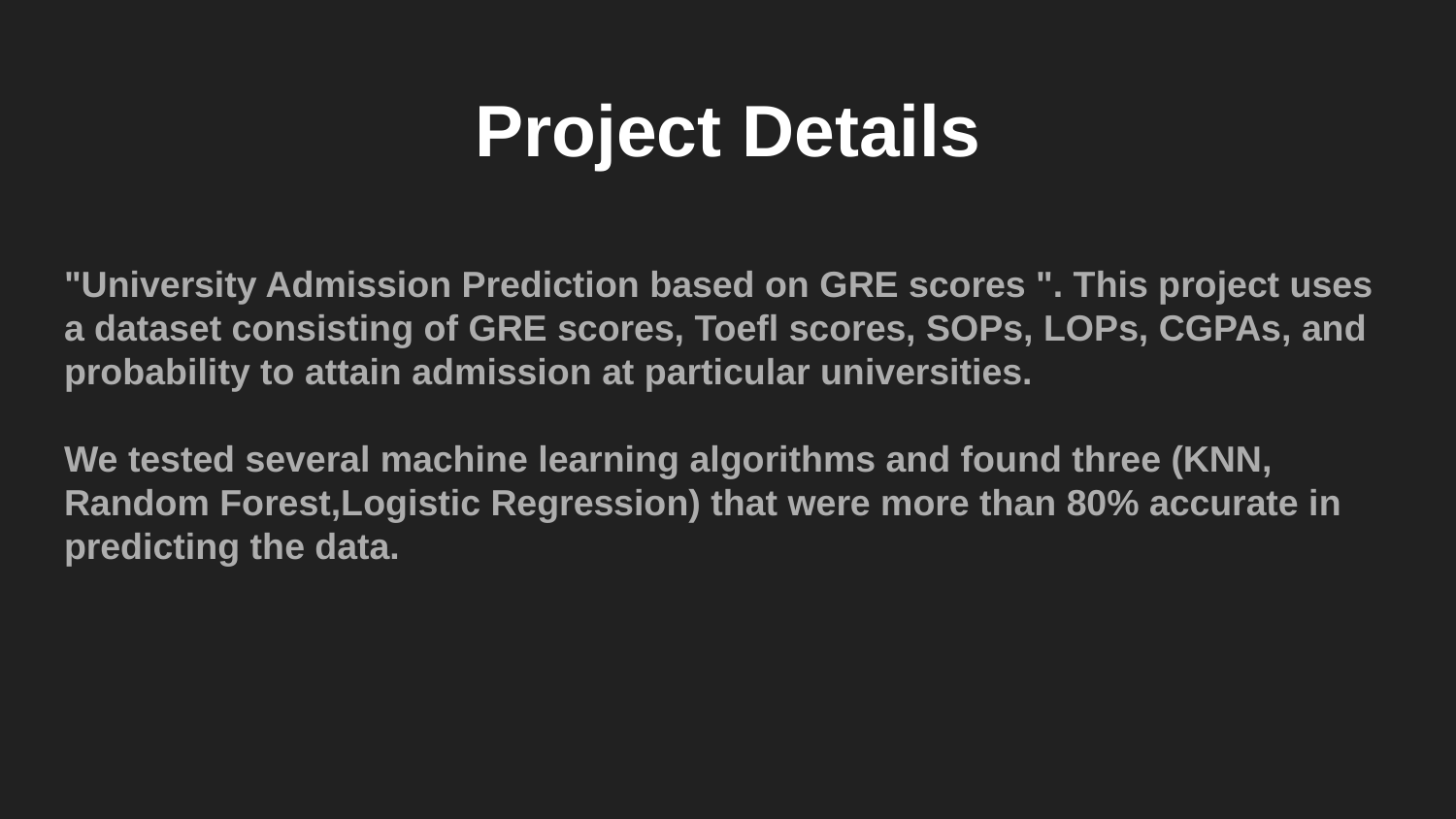

# Project Details
"University Admission Prediction based on GRE scores ". This project uses a dataset consisting of GRE scores, Toefl scores, SOPs, LOPs, CGPAs, and probability to attain admission at particular universities.

We tested several machine learning algorithms and found three (KNN, Random Forest,Logistic Regression) that were more than 80% accurate in predicting the data.